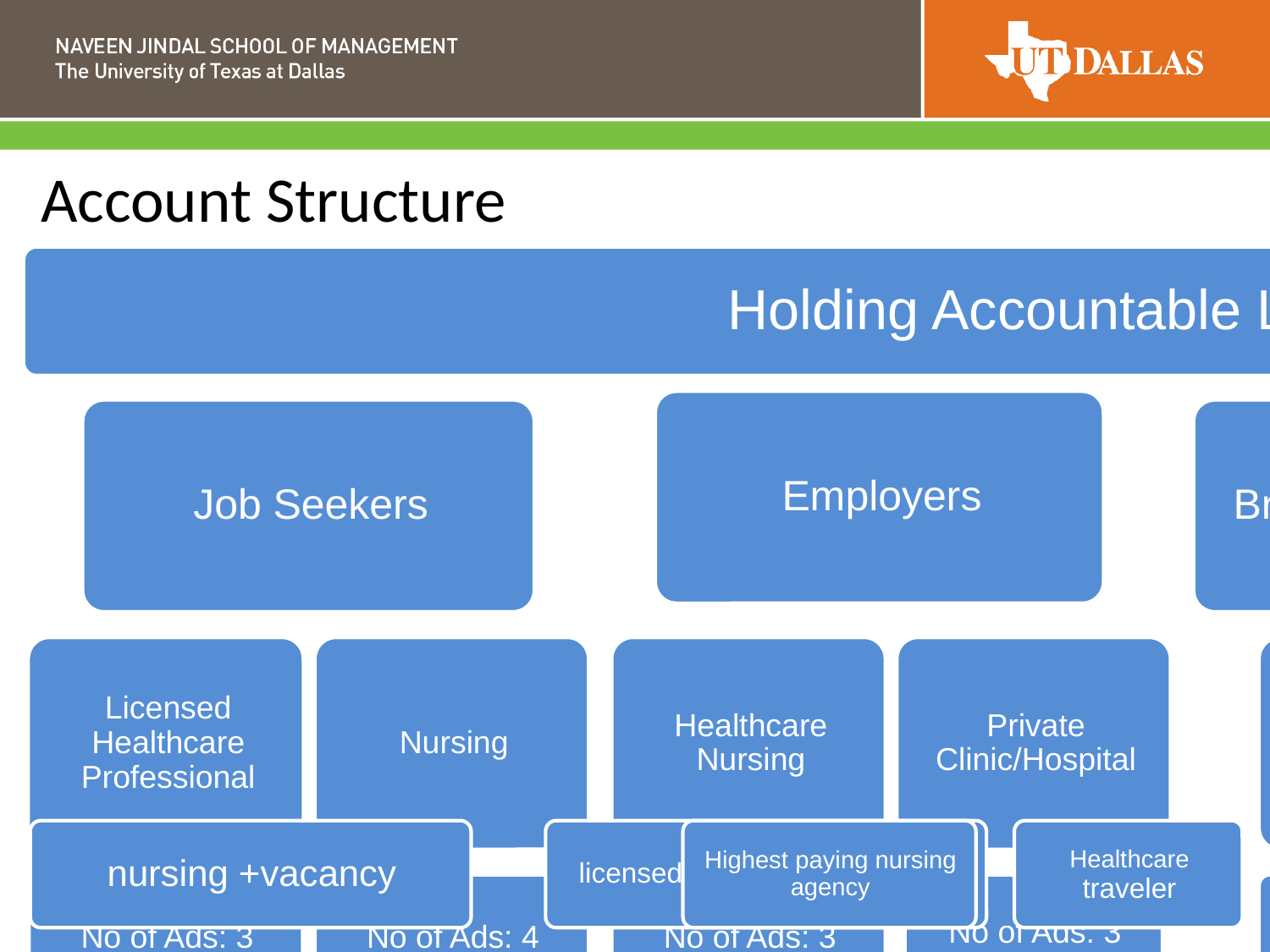

# Account Structure
Holding Accountable LLC
Job Seekers
Licensed Healthcare Professional
No of Ads: 3
Nursing
No of Ads: 4
Employers
Healthcare Nursing
No of Ads: 3
Private Clinic/Hospital
No of Ads: 3
Brand Awareness
Brand Awareness For Job Seekers
No of Ads:  3
Facebook: Brand awareness
Brand_AD_Set
No of Ads:  6
nursing +vacancy
licensed practical nursing jobs
Highest paying nursing agency
Healthcare traveler
6